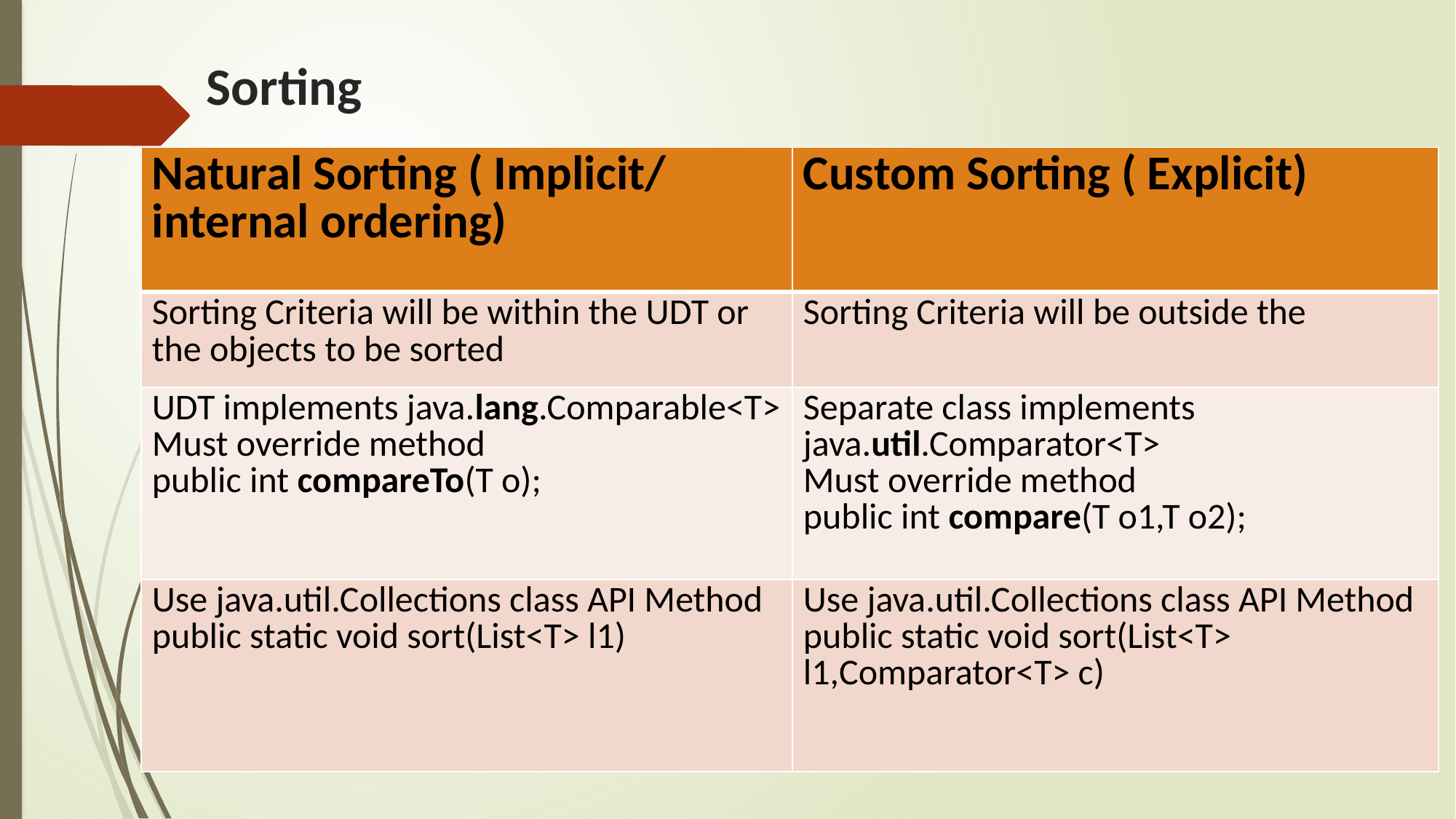

# Sorting
| Natural Sorting ( Implicit/ internal ordering) | Custom Sorting ( Explicit) |
| --- | --- |
| Sorting Criteria will be within the UDT or the objects to be sorted | Sorting Criteria will be outside the |
| UDT implements java.lang.Comparable<T> Must override method public int compareTo(T o); | Separate class implements java.util.Comparator<T> Must override method public int compare(T o1,T o2); |
| Use java.util.Collections class API Method public static void sort(List<T> l1) | Use java.util.Collections class API Method public static void sort(List<T> l1,Comparator<T> c) |